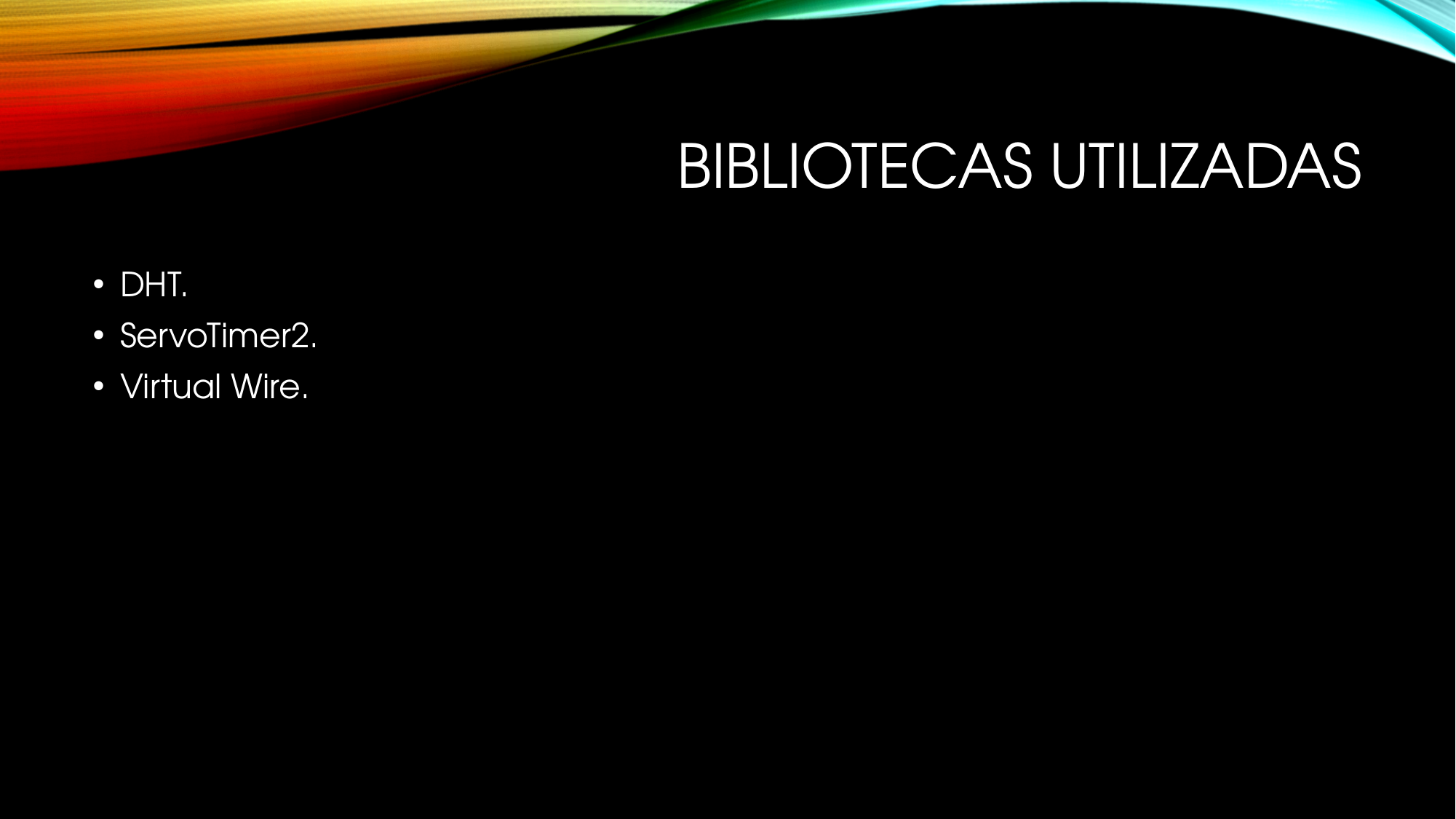

# Bibliotecas utilizadas
DHT.
ServoTimer2.
Virtual Wire.